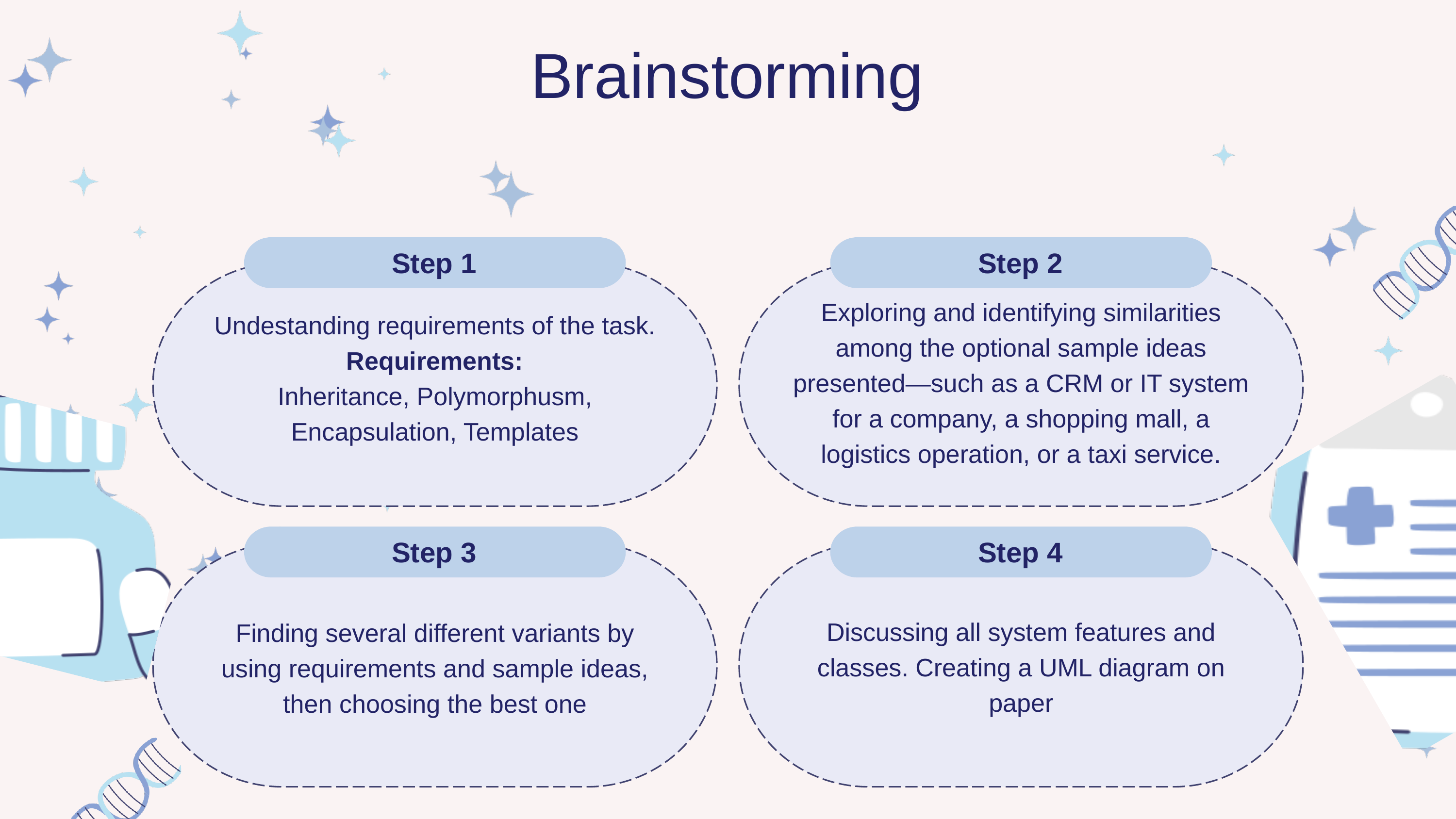

Brainstorming

Step 1
Step 2

Exploring and identifying similarities among the optional sample ideas presented—such as a CRM or IT system for a company, a shopping mall, a logistics operation, or a taxi service.

Undestanding requirements of the task. Requirements:
Inheritance, Polymorphusm, Encapsulation, Templates

Step 3
Step 4

Discussing all system features and classes. Creating a UML diagram on paper
Finding several different variants by using requirements and sample ideas, then choosing the best one